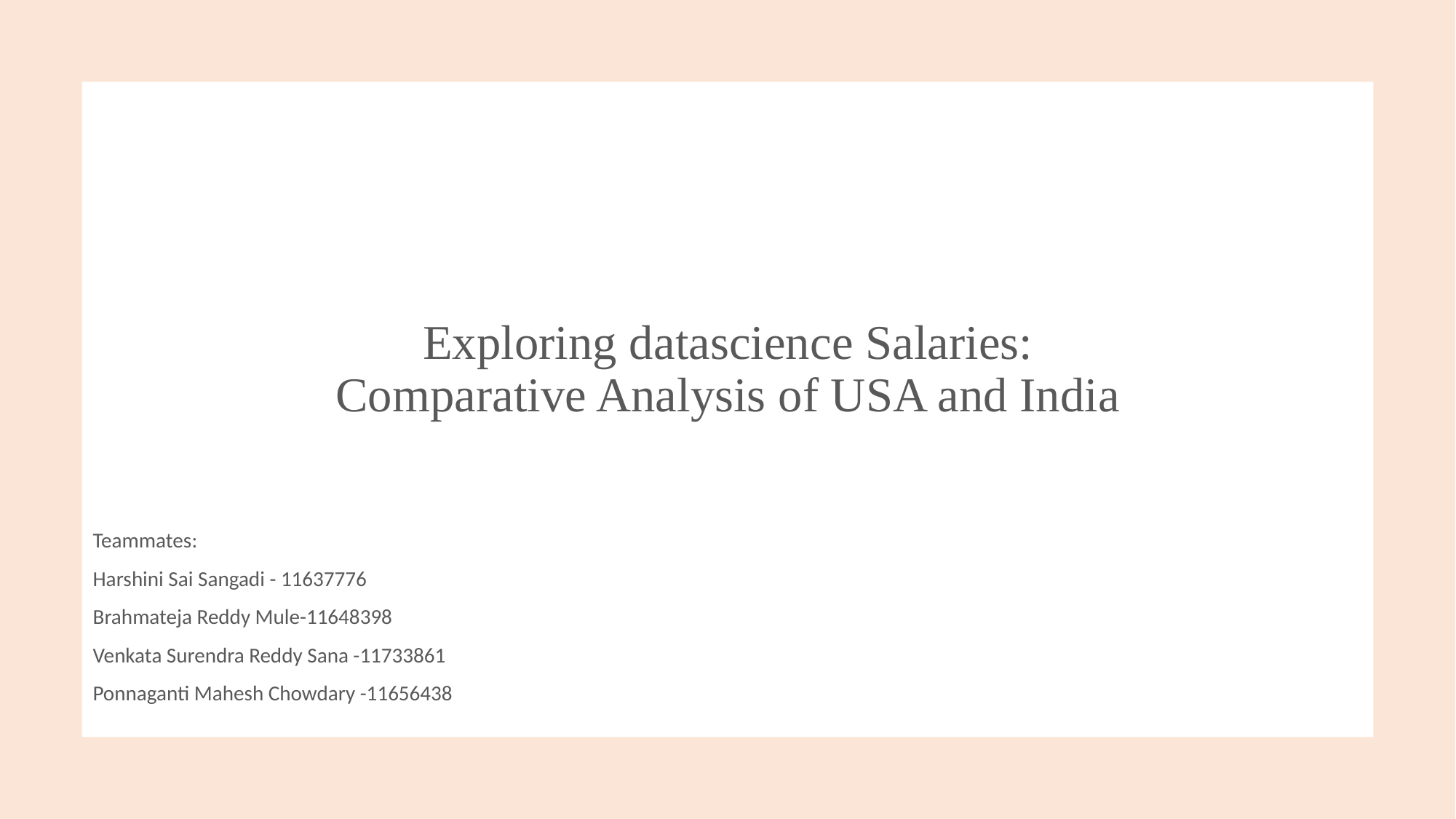

# Exploring datascience Salaries: Comparative Analysis of USA and India
Teammates:
Harshini Sai Sangadi - 11637776
Brahmateja Reddy Mule-11648398
Venkata Surendra Reddy Sana -11733861
Ponnaganti Mahesh Chowdary -11656438